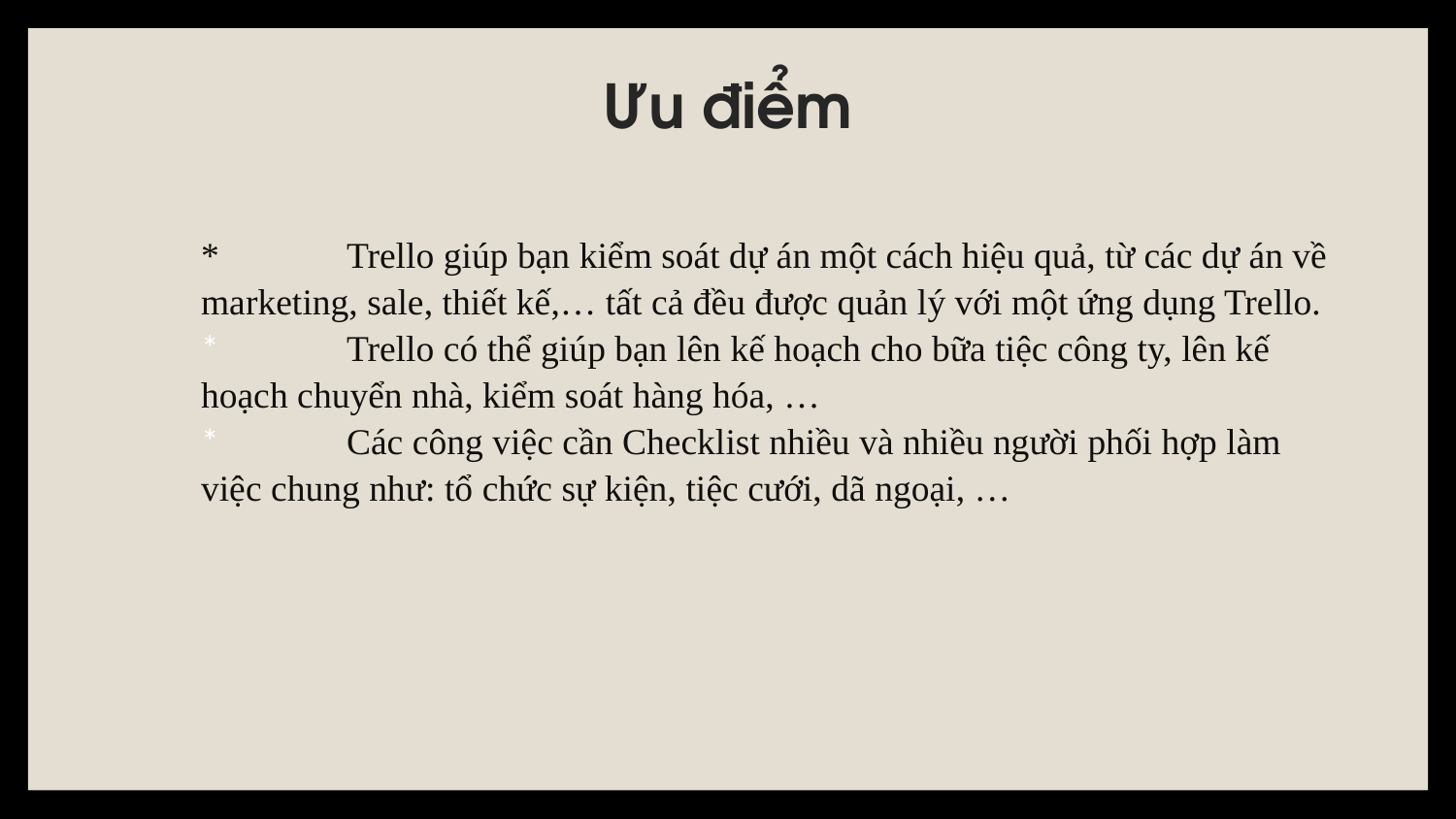

# Ưu điểm
*	Trello giúp bạn kiểm soát dự án một cách hiệu quả, từ các dự án về marketing, sale, thiết kế,… tất cả đều được quản lý với một ứng dụng Trello.
*	Trello có thể giúp bạn lên kế hoạch cho bữa tiệc công ty, lên kế hoạch chuyển nhà, kiểm soát hàng hóa, …
*	Các công việc cần Checklist nhiều và nhiều người phối hợp làm việc chung như: tổ chức sự kiện, tiệc cưới, dã ngoại, …